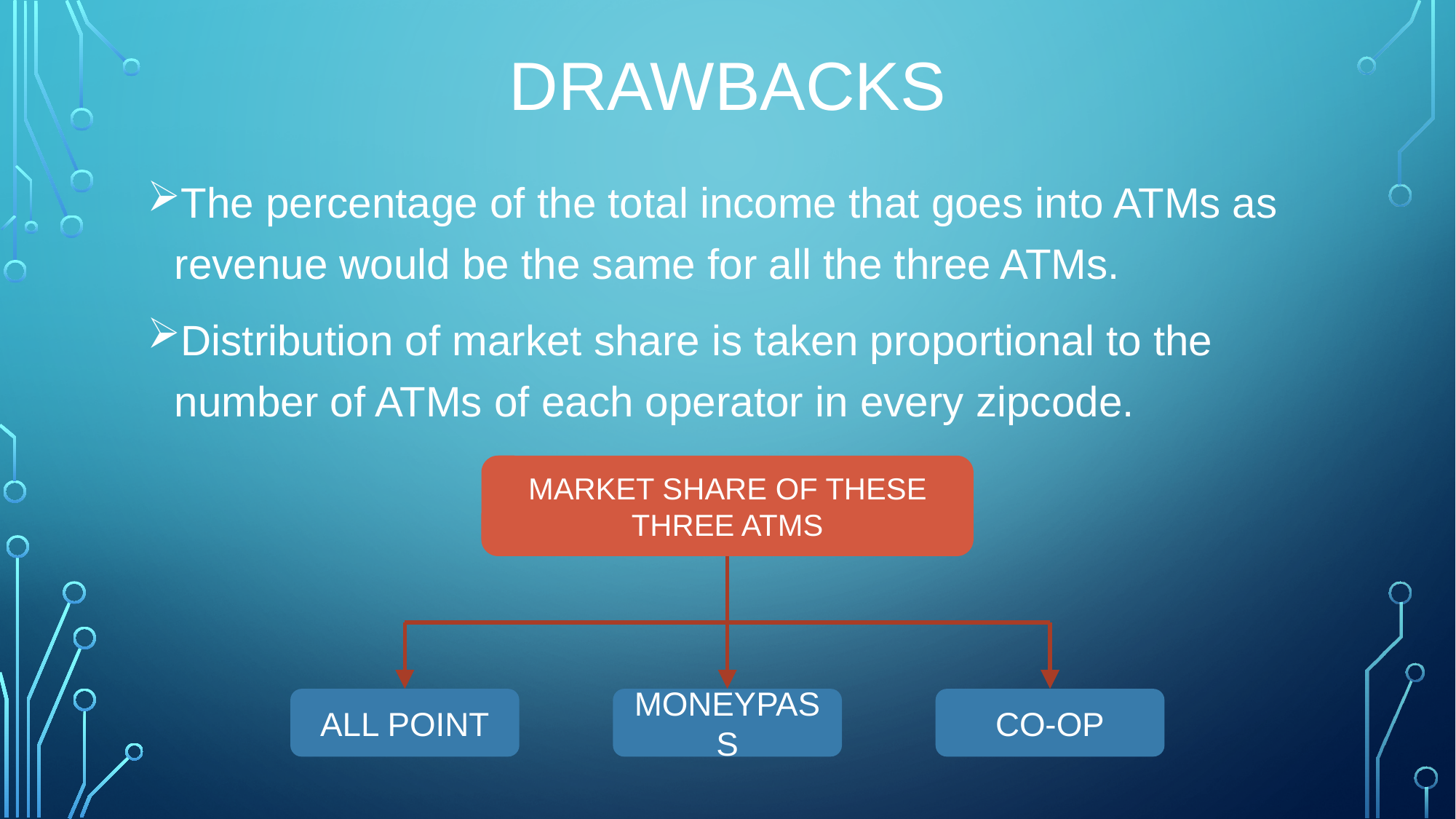

# DRAWBACKS
The percentage of the total income that goes into ATMs as revenue would be the same for all the three ATMs.
Distribution of market share is taken proportional to the number of ATMs of each operator in every zipcode.

MARKET SHARE OF THESE THREE ATMS
ALL POINT
MONEYPASS
CO-OP